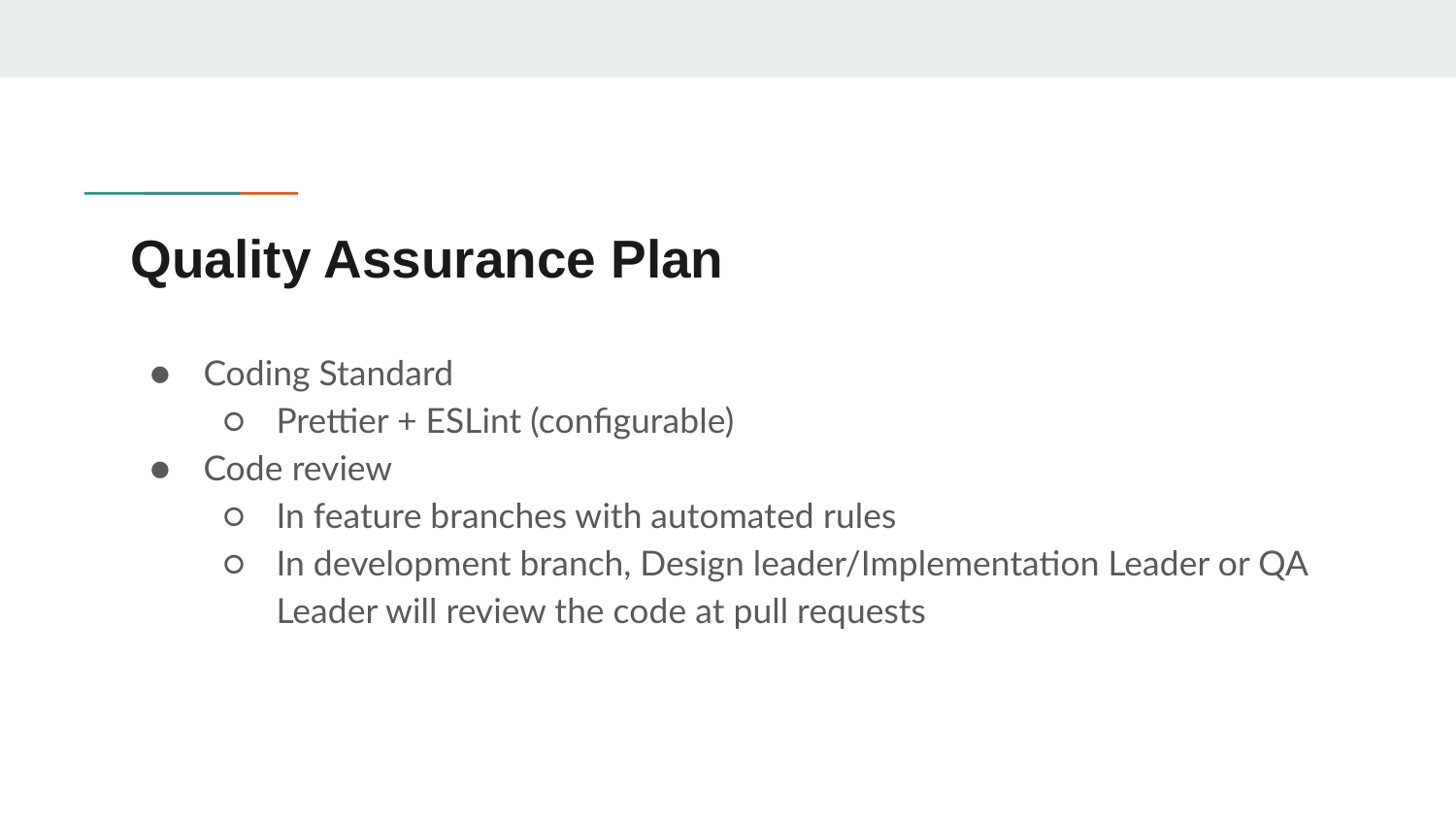

# Quality Assurance Plan
Coding Standard
Prettier + ESLint (configurable)
Code review
In feature branches with automated rules
In development branch, Design leader/Implementation Leader or QA Leader will review the code at pull requests